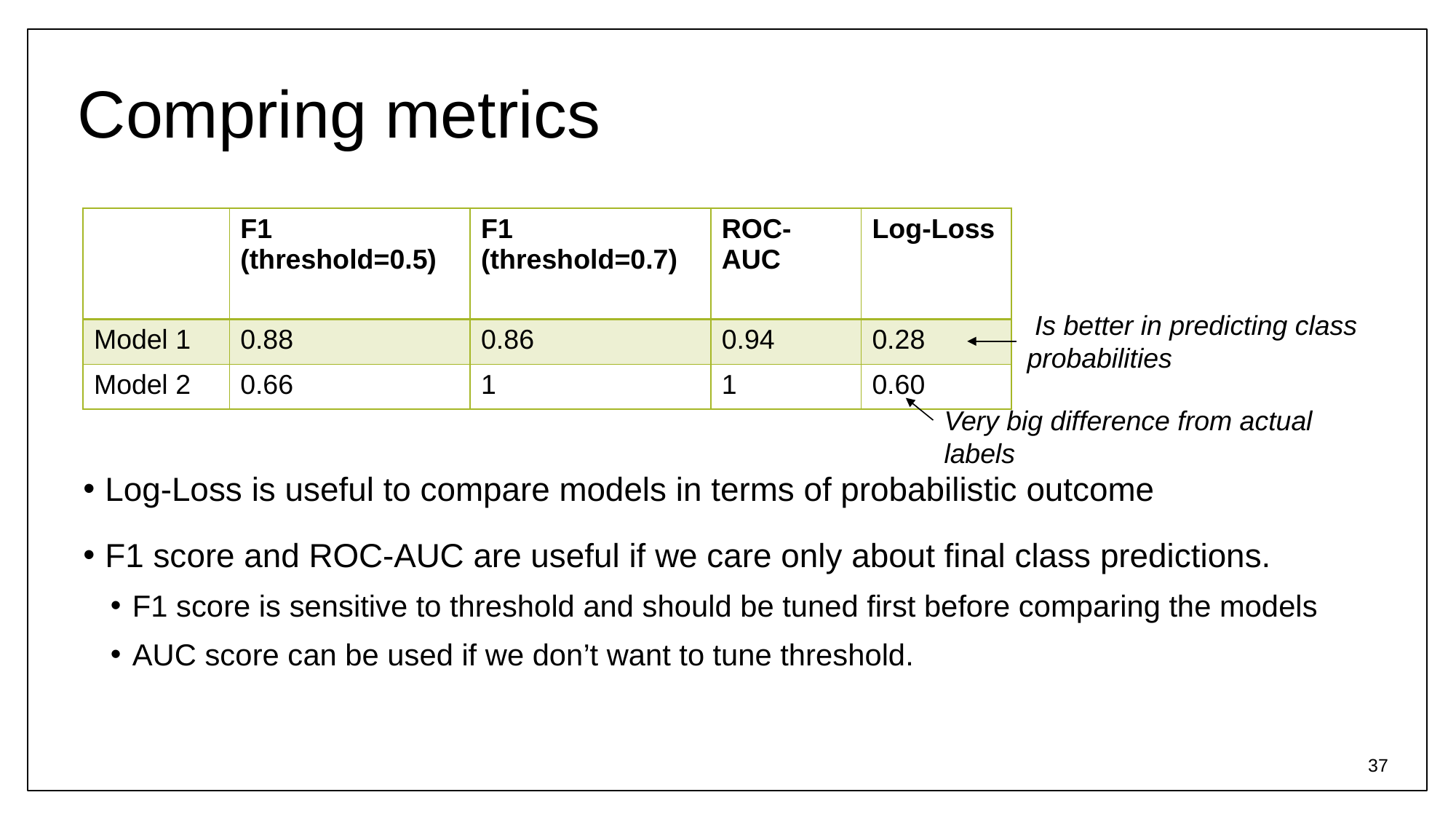

# Compring metrics
|  | F1 (threshold=0.5) | F1 (threshold=0.7) | ROC-AUC | Log-Loss |
| --- | --- | --- | --- | --- |
| Model 1 | 0.88 | 0.86 | 0.94 | 0.28 |
| Model 2 | 0.66 | 1 | 1 | 0.60 |
 Is better in predicting class probabilities
Very big difference from actual labels
Log-Loss is useful to compare models in terms of probabilistic outcome
F1 score and ROC-AUC are useful if we care only about final class predictions.
F1 score is sensitive to threshold and should be tuned first before comparing the models
AUC score can be used if we don’t want to tune threshold.
37